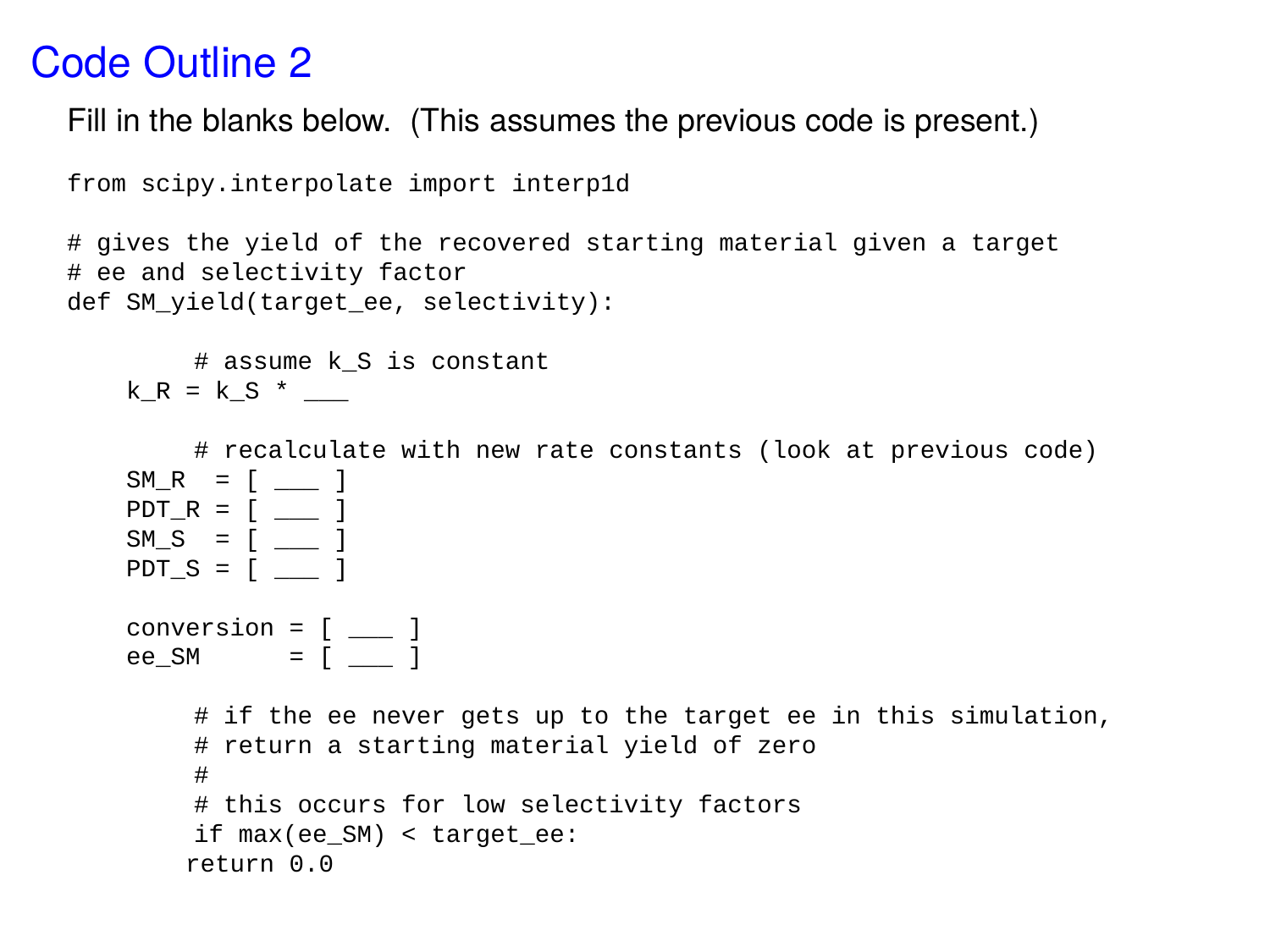

Code Outline 2
Fill in the blanks below.  (This assumes the previous code is present.)

from scipy.interpolate import interp1d

# gives the yield of the recovered starting material given a target
# ee and selectivity factor
def SM_yield(target_ee, selectivity):

	# assume k_S is constant
    k_R = k_S * ___

	# recalculate with new rate constants (look at previous code)
    SM_R  = [ ___ ]
    PDT_R = [ ___ ]
    SM_S  = [ ___ ]
    PDT_S = [ ___ ]

    conversion = [ ___ ]
    ee_SM      = [ ___ ]

	# if the ee never gets up to the target ee in this simulation,
	# return a starting material yield of zero
	#
	# this occurs for low selectivity factors
	if max(ee_SM) < target_ee:
        return 0.0